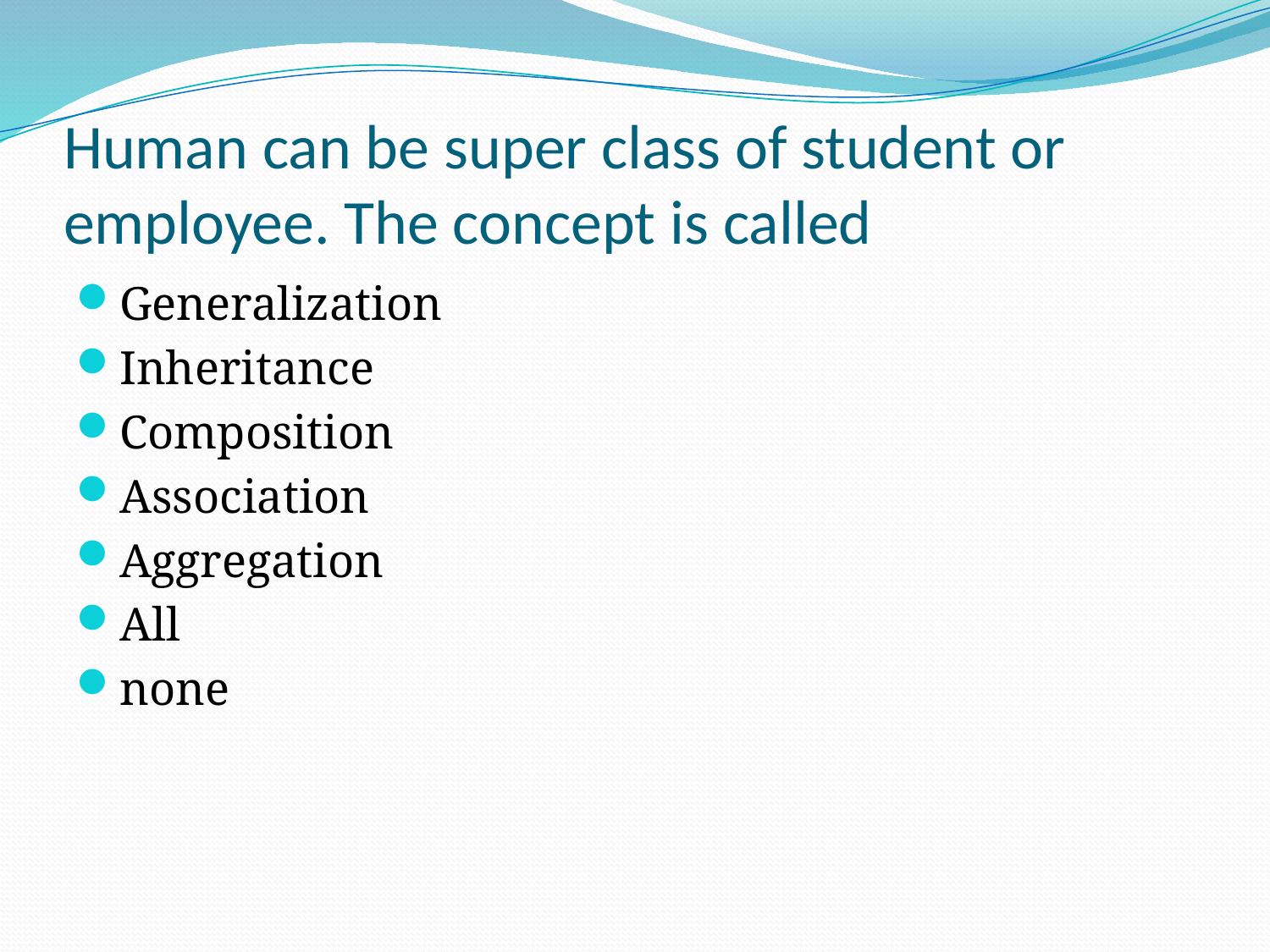

# Human can be super class of student or employee. The concept is called
Generalization
Inheritance
Composition
Association
Aggregation
All
none